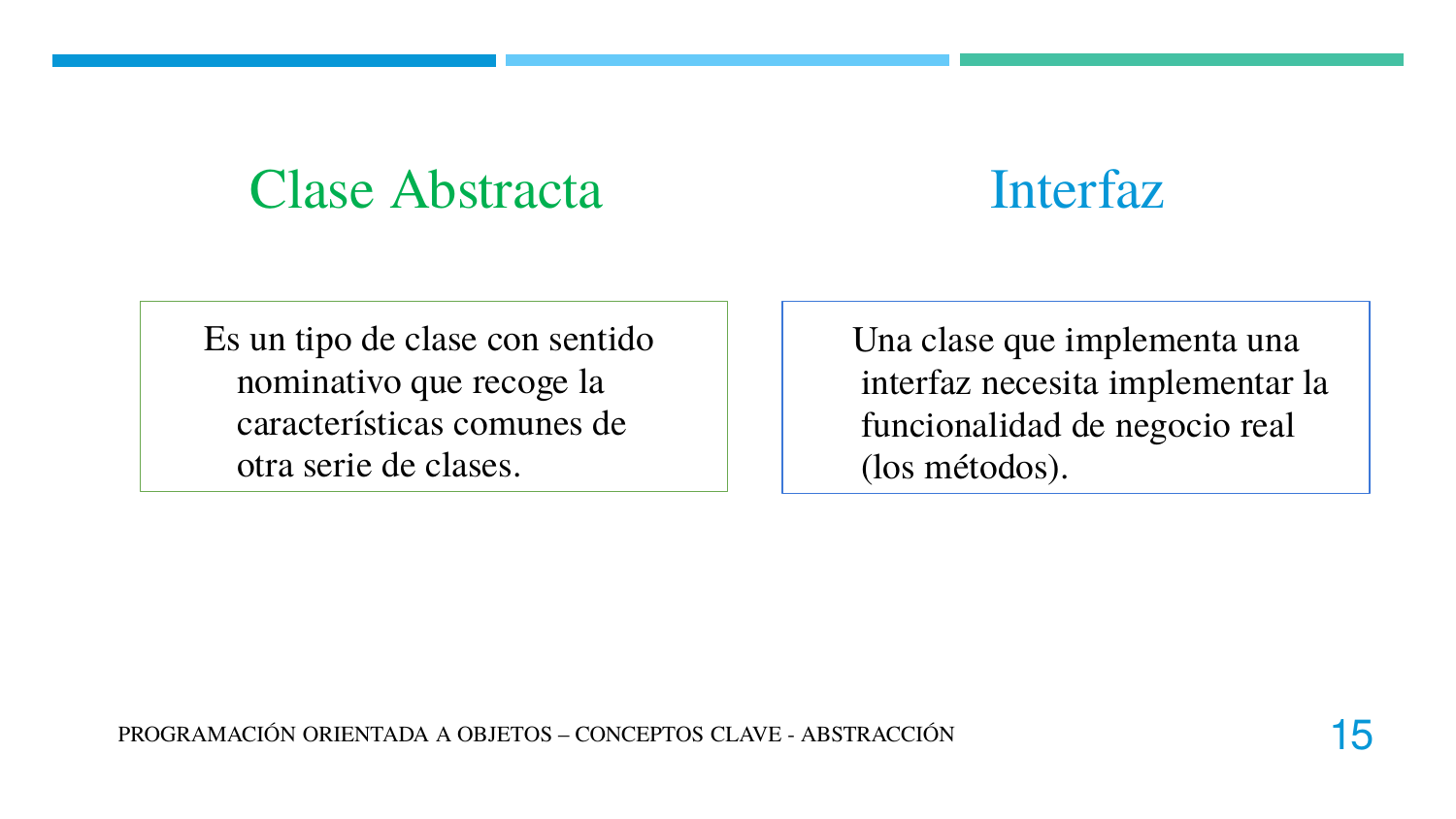

Interfaz

Clase Abstracta

Es un tipo de clase con sentido nominativo que recoge la características comunes de otra serie de clases.

Una clase que implementa una interfaz necesita implementar la funcionalidad de negocio real (los métodos).

15

PROGRAMACIÓN ORIENTADA A OBJETOS – CONCEPTOS CLAVE - ABSTRACCIÓN